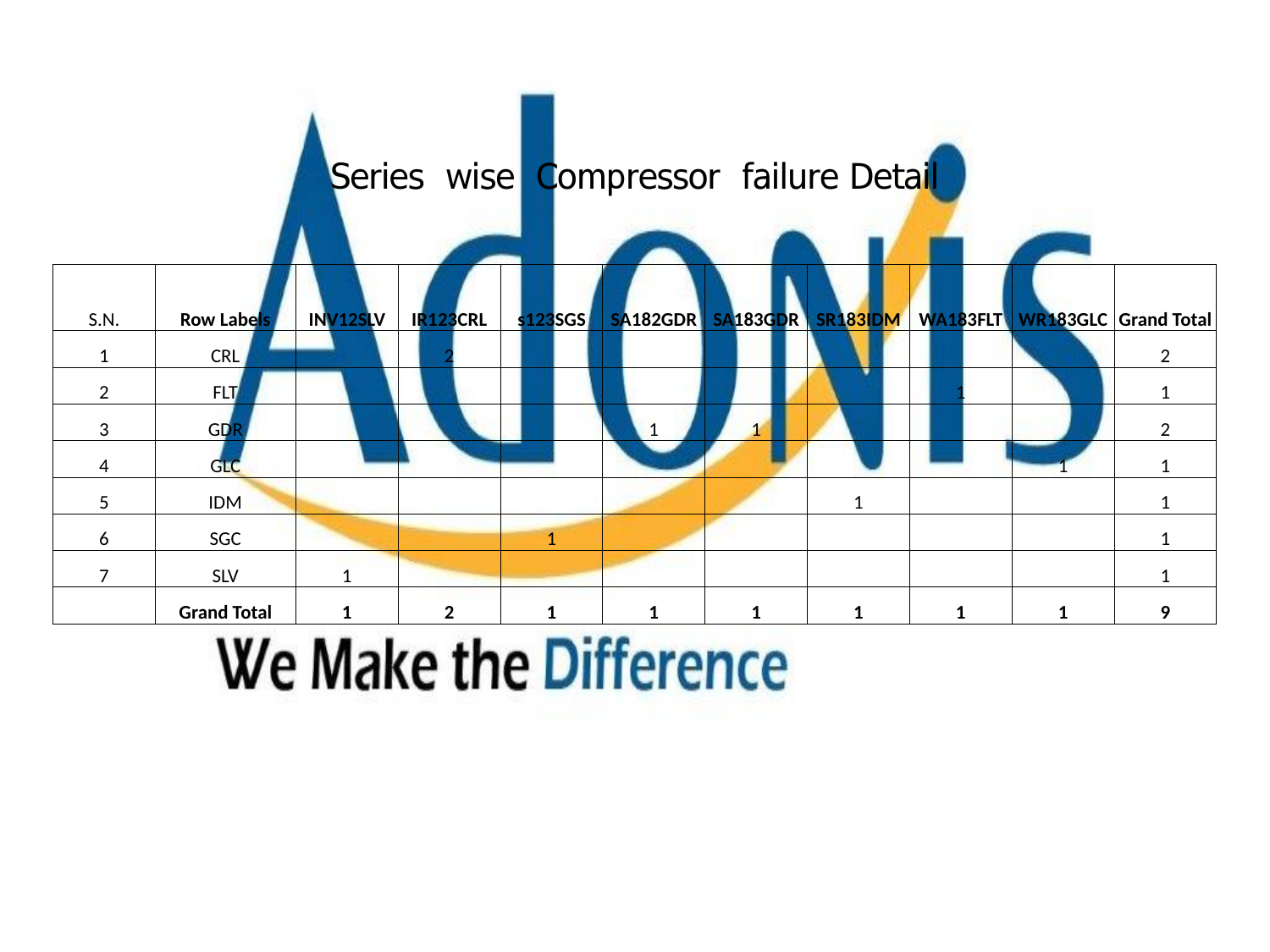

Series  wise  Compressor  failure Detail
| S.N. | Row Labels | INV12SLV | IR123CRL | s123SGS | SA182GDR | SA183GDR | SR183IDM | WA183FLT | WR183GLC | Grand Total |
| --- | --- | --- | --- | --- | --- | --- | --- | --- | --- | --- |
| 1 | CRL |  | 2 |  |  |  |  |  |  | 2 |
| 2 | FLT |  |  |  |  |  |  | 1 |  | 1 |
| 3 | GDR |  |  |  | 1 | 1 |  |  |  | 2 |
| 4 | GLC |  |  |  |  |  |  |  | 1 | 1 |
| 5 | IDM |  |  |  |  |  | 1 |  |  | 1 |
| 6 | SGC |  |  | 1 |  |  |  |  |  | 1 |
| 7 | SLV | 1 |  |  |  |  |  |  |  | 1 |
|  | Grand Total | 1 | 2 | 1 | 1 | 1 | 1 | 1 | 1 | 9 |